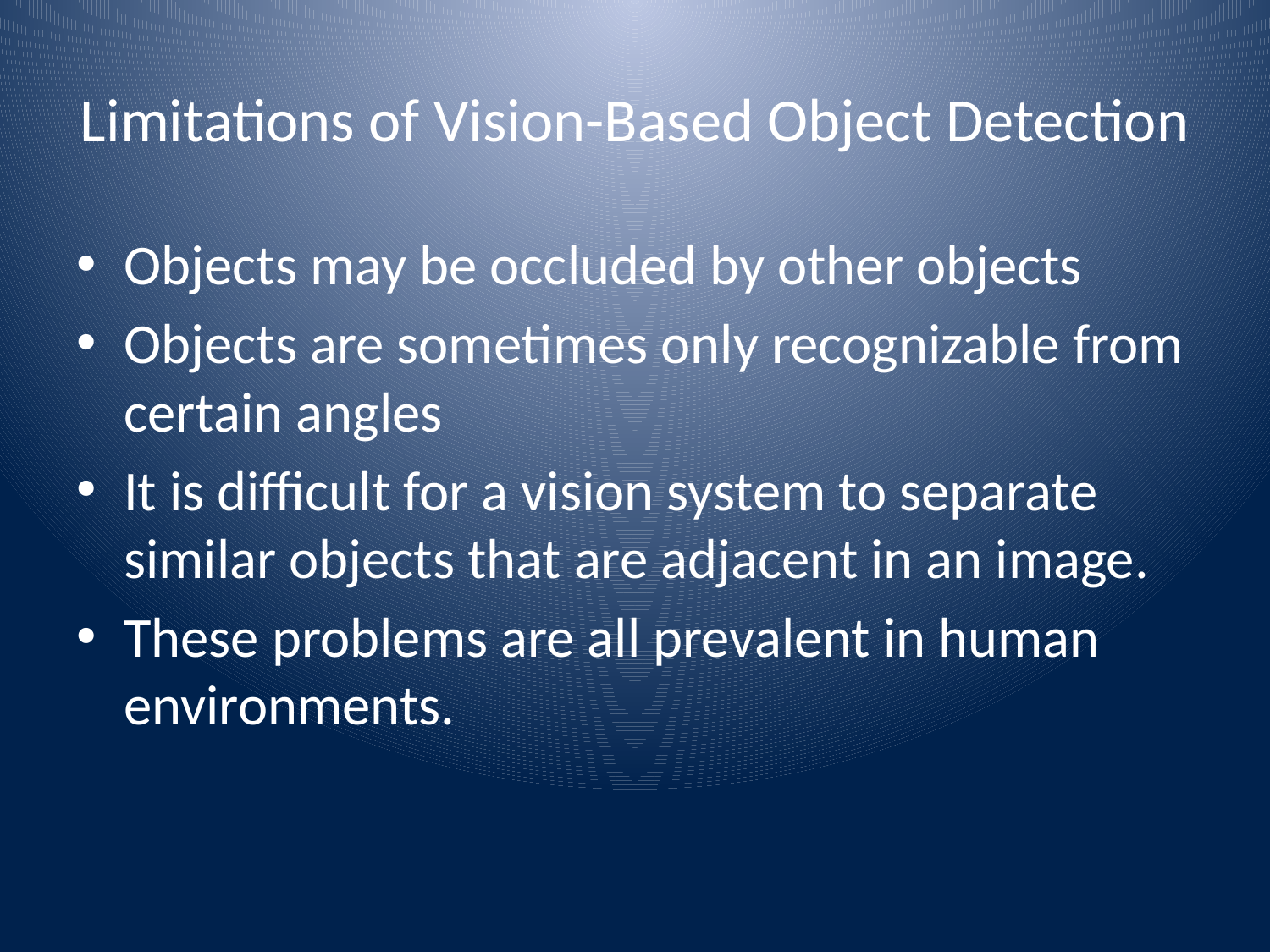

# Limitations of Vision-Based Object Detection
Objects may be occluded by other objects
Objects are sometimes only recognizable from certain angles
It is difficult for a vision system to separate similar objects that are adjacent in an image.
These problems are all prevalent in human environments.